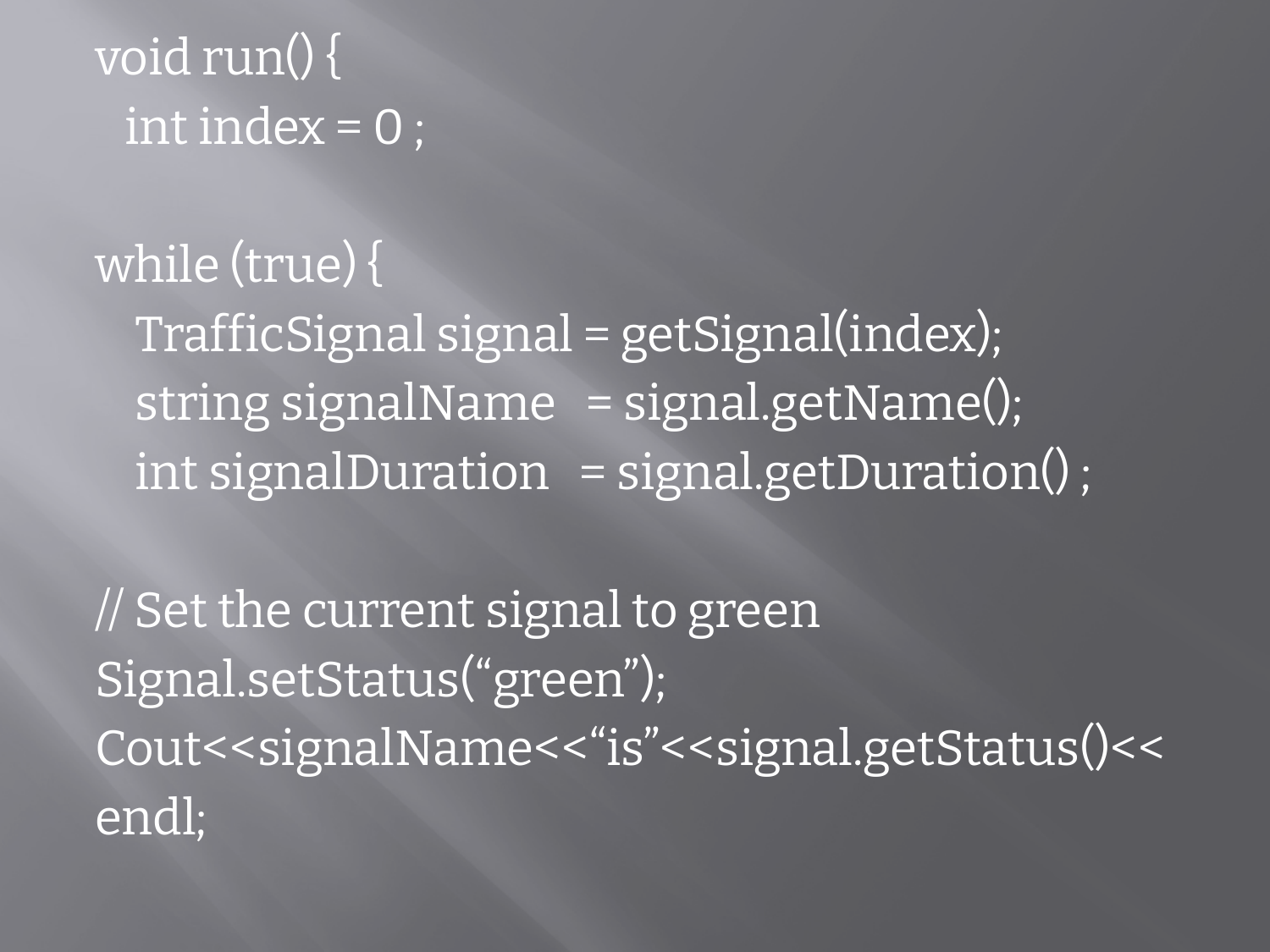

void run() {
   int index = 0 ;

while (true) {
    TrafficSignal signal = getSignal(index);
    string signalName   = signal.getName();
    int signalDuration   = signal.getDuration() ;

// Set the current signal to green
Signal.setStatus(“green”);
Cout<<signalName<<“is”<<signal.getStatus()<<
endl;